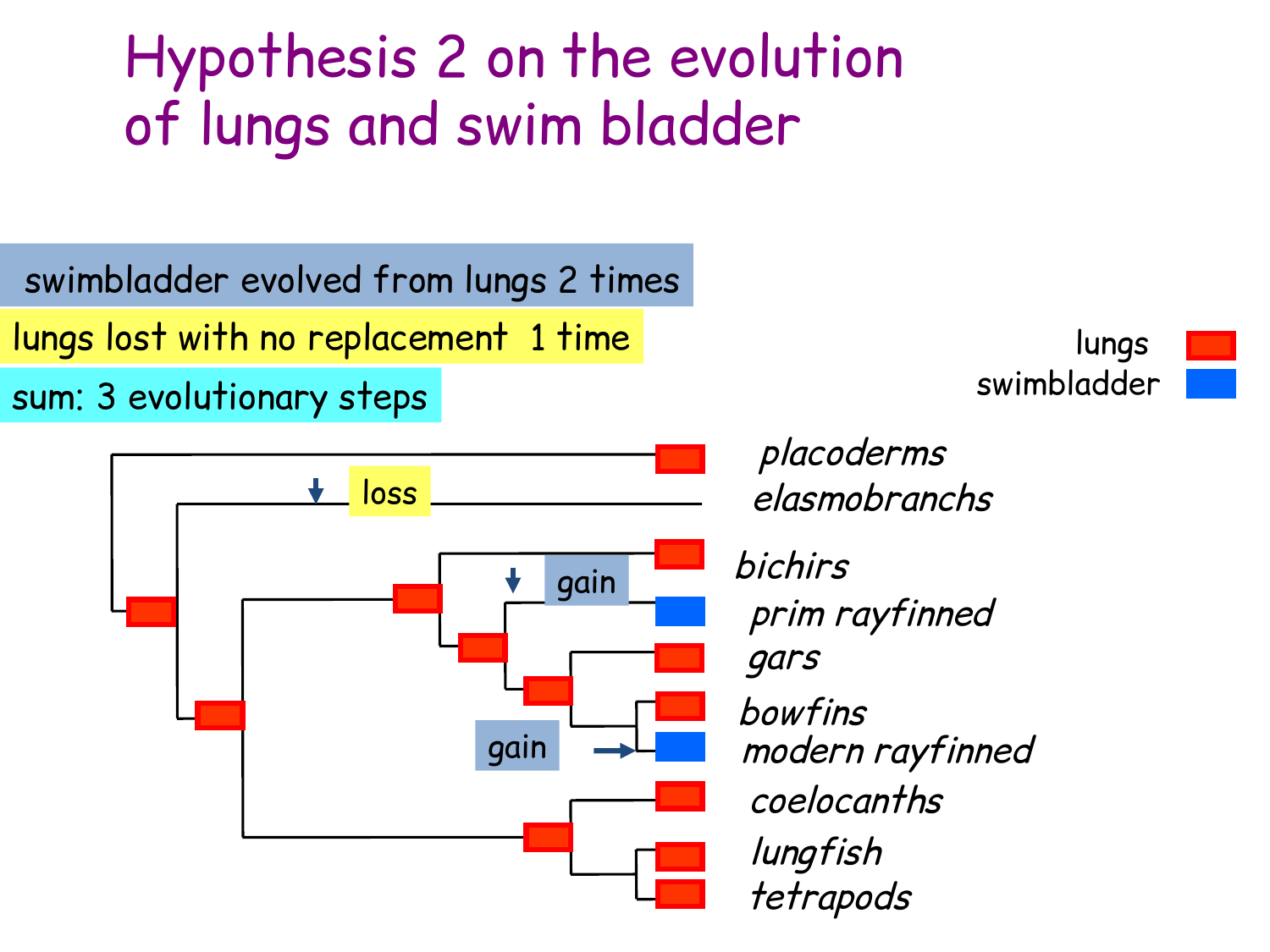

Hypothesis 2 on the evolution
of lungs and swim bladder
 swimbladder evolved from lungs 2 times
lungs lost with no replacement  1 time
lungs

swimbladder
sum: 3 evolutionary steps

placoderms

loss

elasmobranchs

bichirs

gain

prim rayfinned

gars

bowfins

gain

modern rayfinned

coelocanths

lungfish

tetrapods